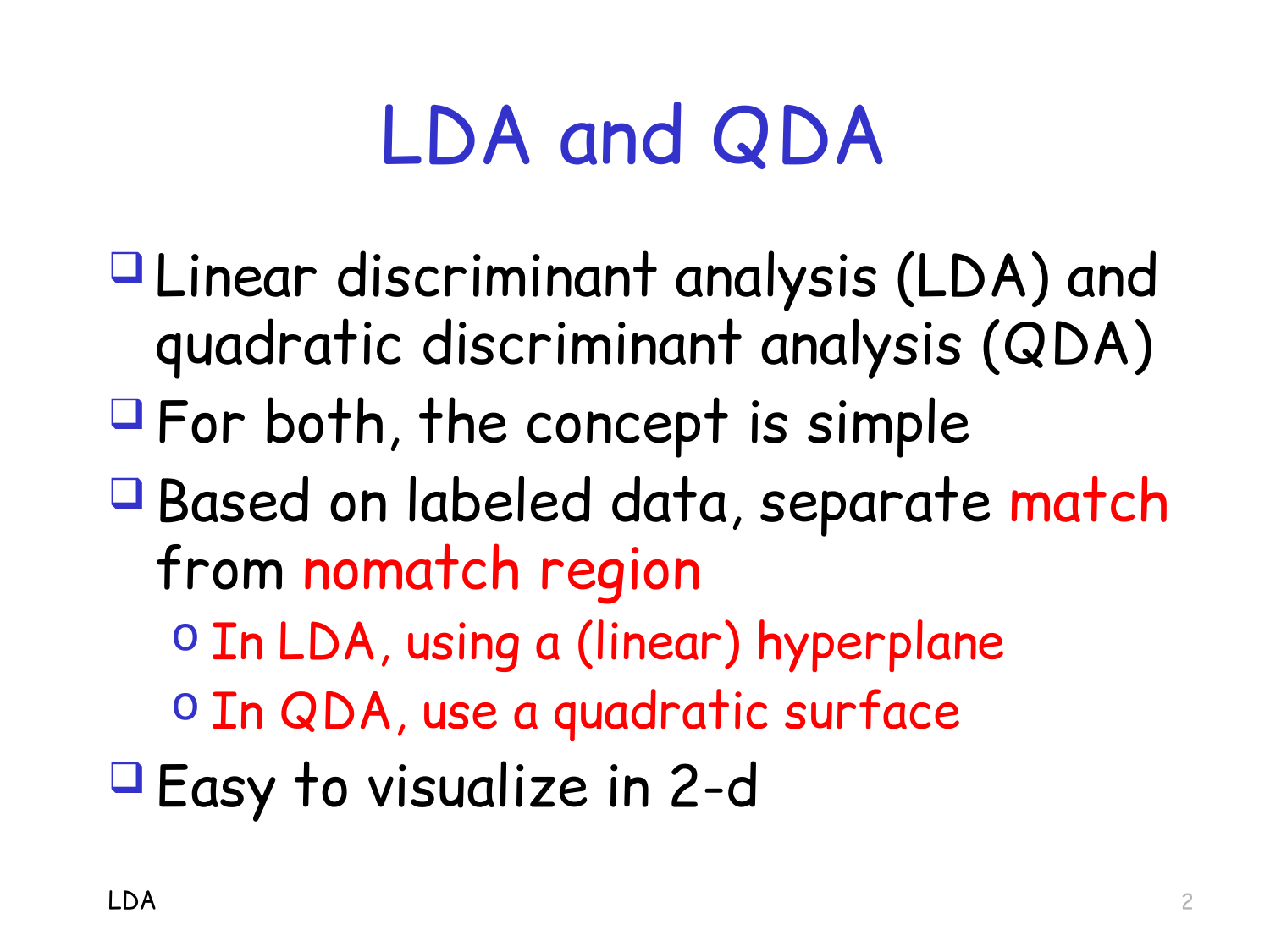

# LDA and QDA
Linear discriminant analysis (LDA) and quadratic discriminant analysis (QDA)
For both, the concept is simple
Based on labeled data, separate match from nomatch region
In LDA, using a (linear) hyperplane
In QDA, use a quadratic surface
Easy to visualize in 2-d
LDA
2